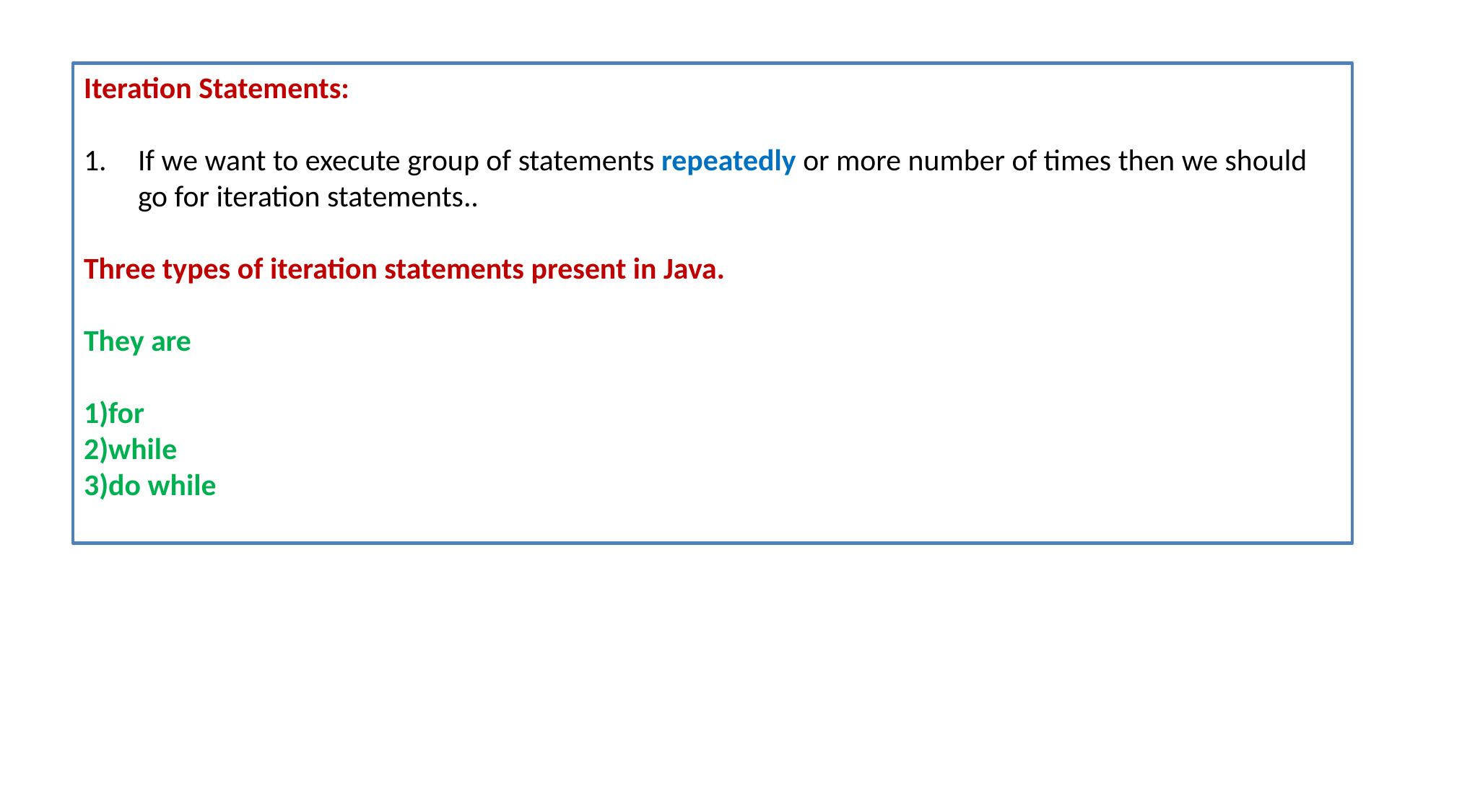

Iteration Statements:

If we want to execute group of statements repeatedly or more number of times then we should go for iteration statements..

Three types of iteration statements present in Java.

They are

1)for
2)while
3)do while